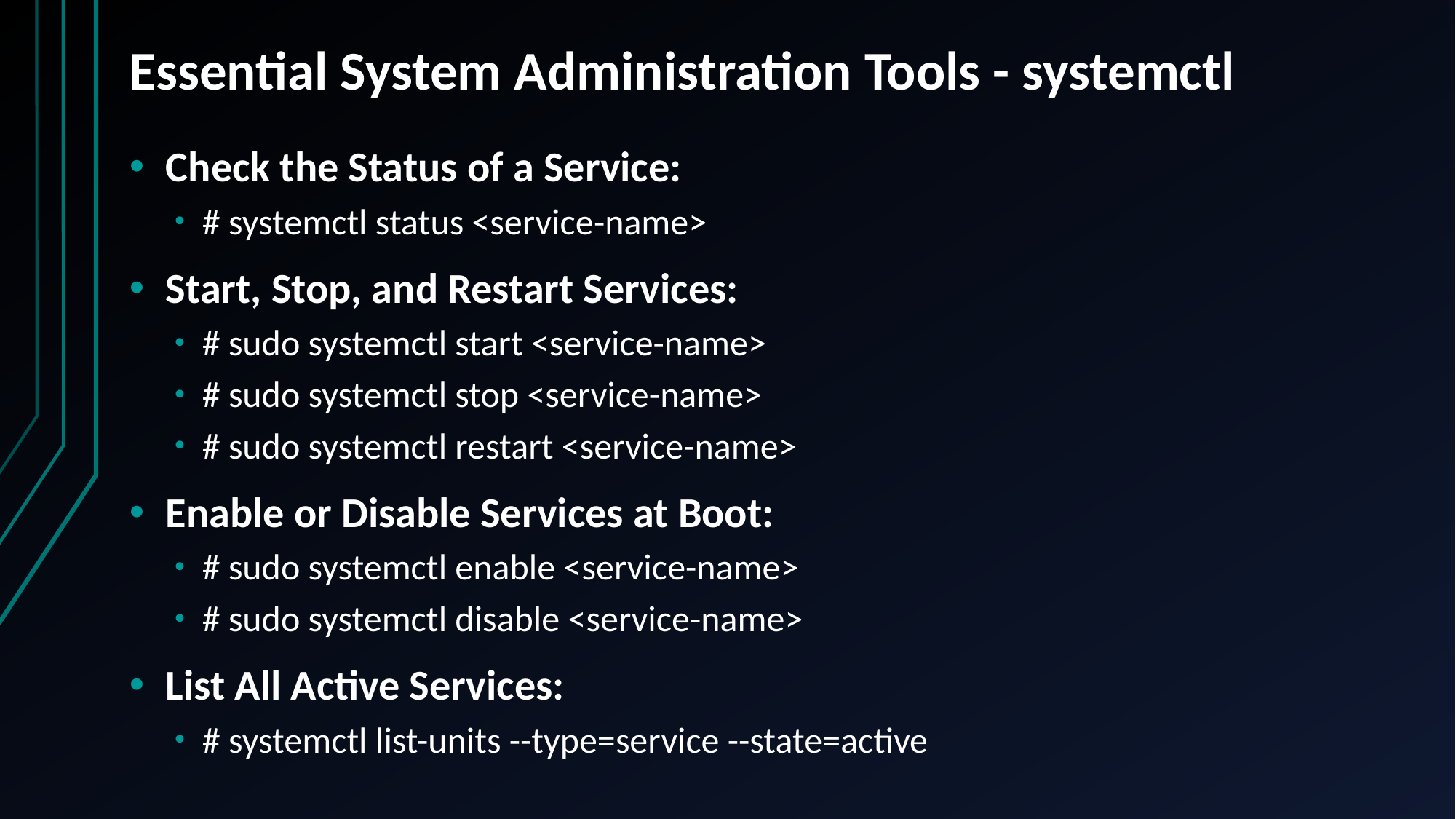

# Essential System Administration Tools - systemctl
Check the Status of a Service:
# systemctl status <service-name>
Start, Stop, and Restart Services:
# sudo systemctl start <service-name>
# sudo systemctl stop <service-name>
# sudo systemctl restart <service-name>
Enable or Disable Services at Boot:
# sudo systemctl enable <service-name>
# sudo systemctl disable <service-name>
List All Active Services:
# systemctl list-units --type=service --state=active